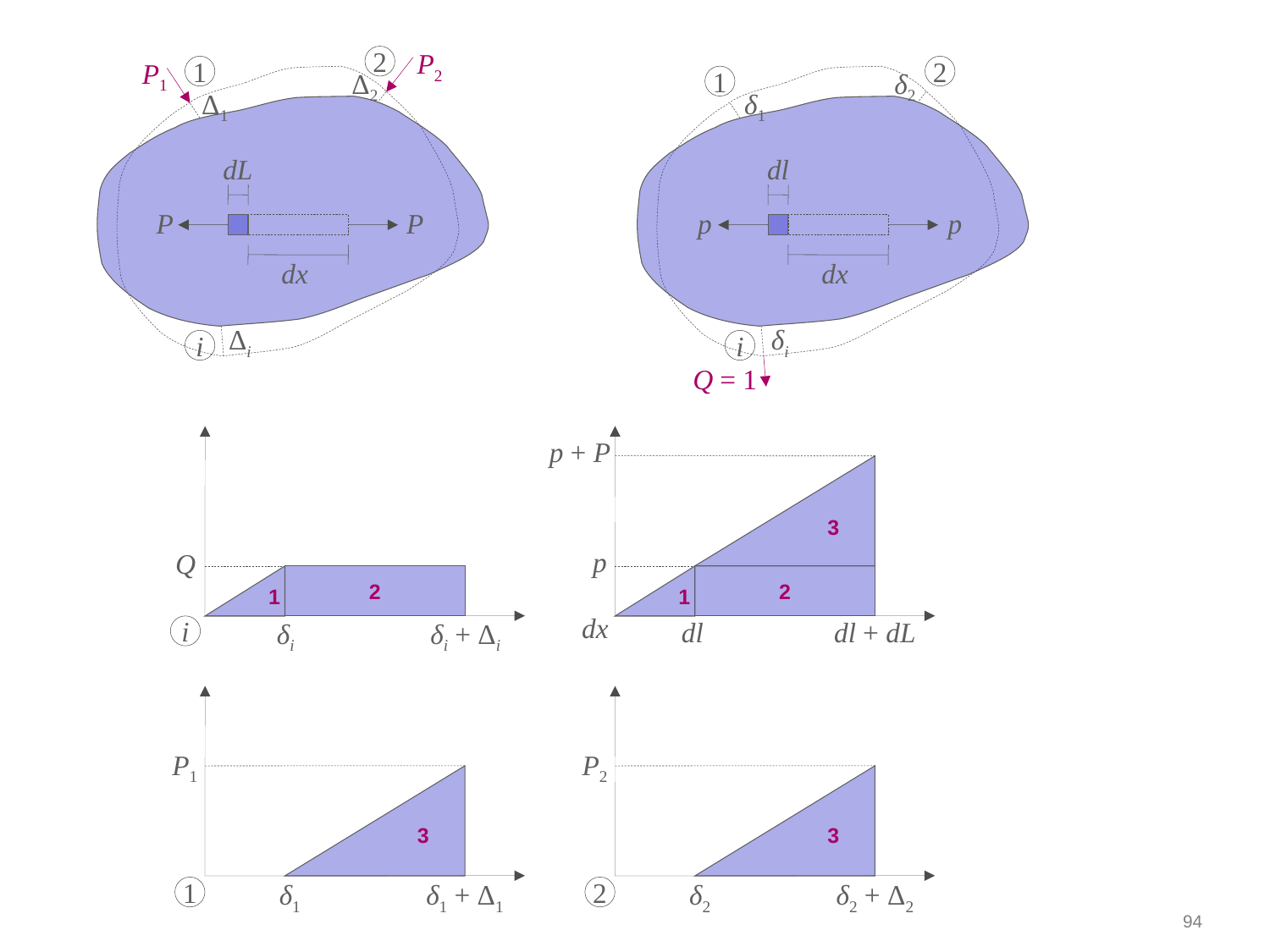

2
P2
P1
1

Δ2
Δ1

dL
P
P

dx
Δi
i
2

1
δ2
δ1

dl
p
p

dx
δi
i
Q = 1
Q

2
1
i
δi
δi + Δi
p + P

3
p

2
1
dx
dl
dl + dL
P1

3
1
δ1
δ1 + Δ1
P2

3
2
δ2
δ2 + Δ2